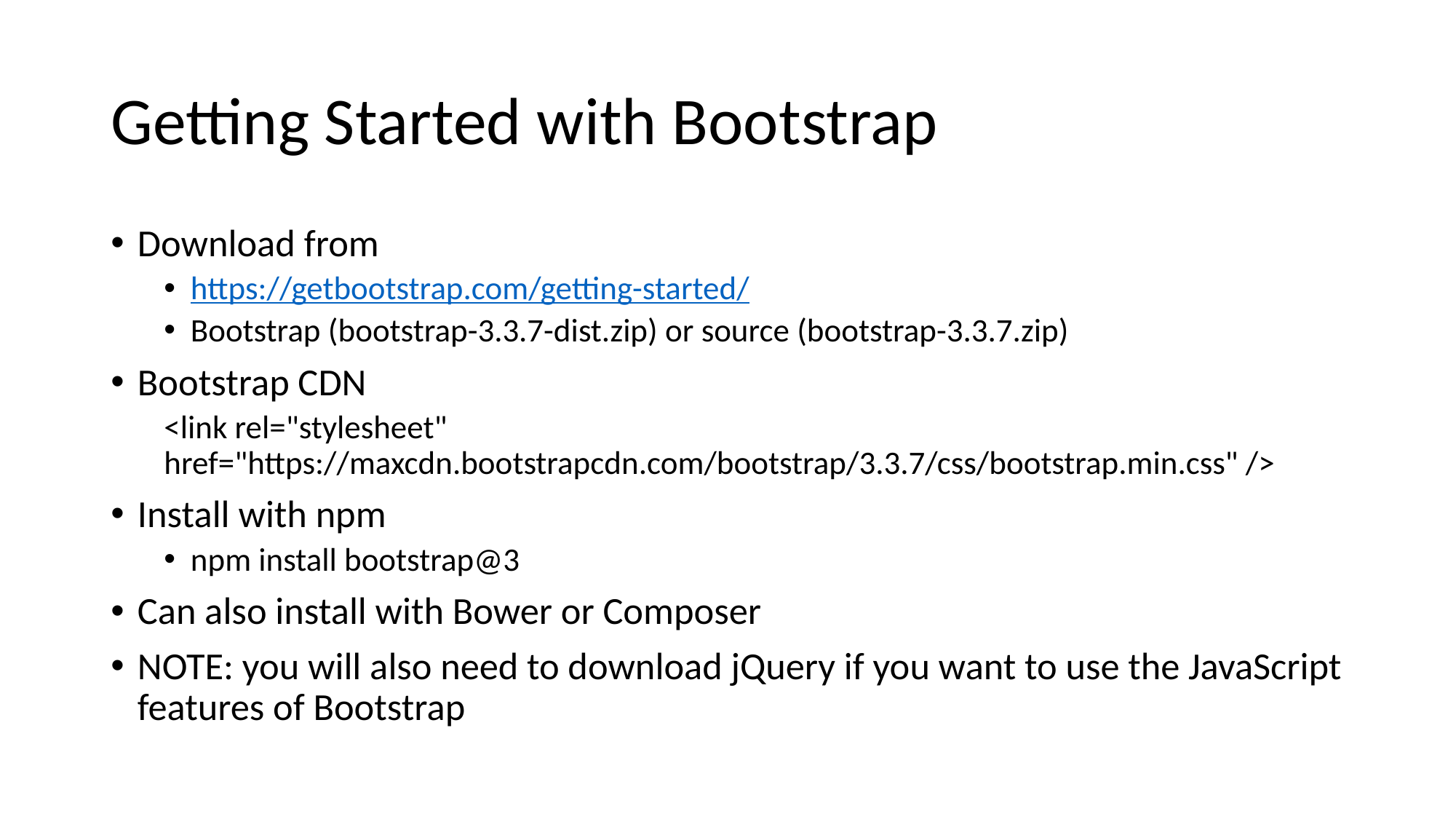

# Getting Started with Bootstrap
Download from
https://getbootstrap.com/getting-started/
Bootstrap (bootstrap-3.3.7-dist.zip) or source (bootstrap-3.3.7.zip)
Bootstrap CDN
<link rel="stylesheet" href="https://maxcdn.bootstrapcdn.com/bootstrap/3.3.7/css/bootstrap.min.css" />
Install with npm
npm install bootstrap@3
Can also install with Bower or Composer
NOTE: you will also need to download jQuery if you want to use the JavaScript features of Bootstrap